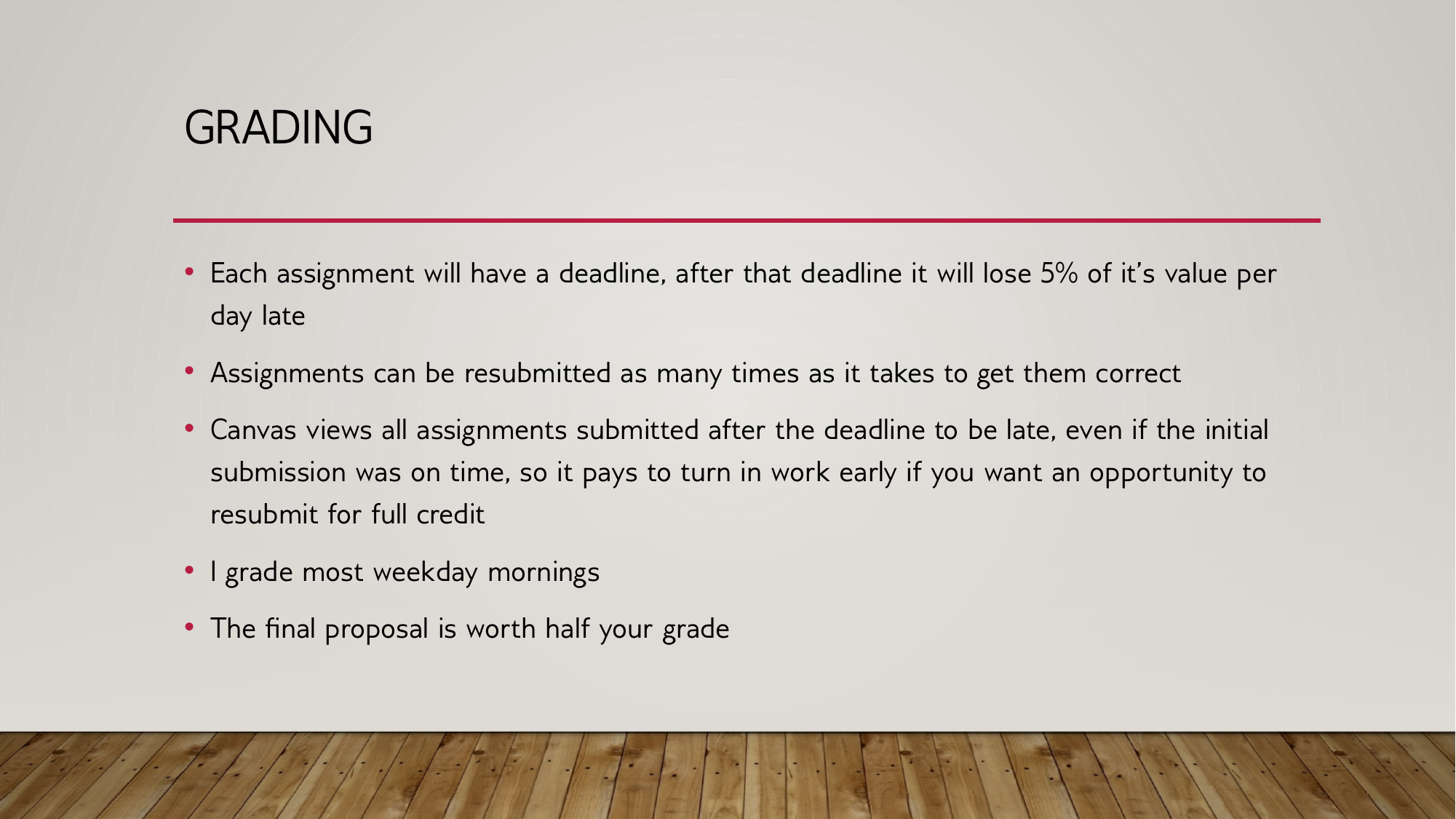

# grading
Each assignment will have a deadline, after that deadline it will lose 5% of it’s value per day late
Assignments can be resubmitted as many times as it takes to get them correct
Canvas views all assignments submitted after the deadline to be late, even if the initial submission was on time, so it pays to turn in work early if you want an opportunity to resubmit for full credit
I grade most weekday mornings
The final proposal is worth half your grade